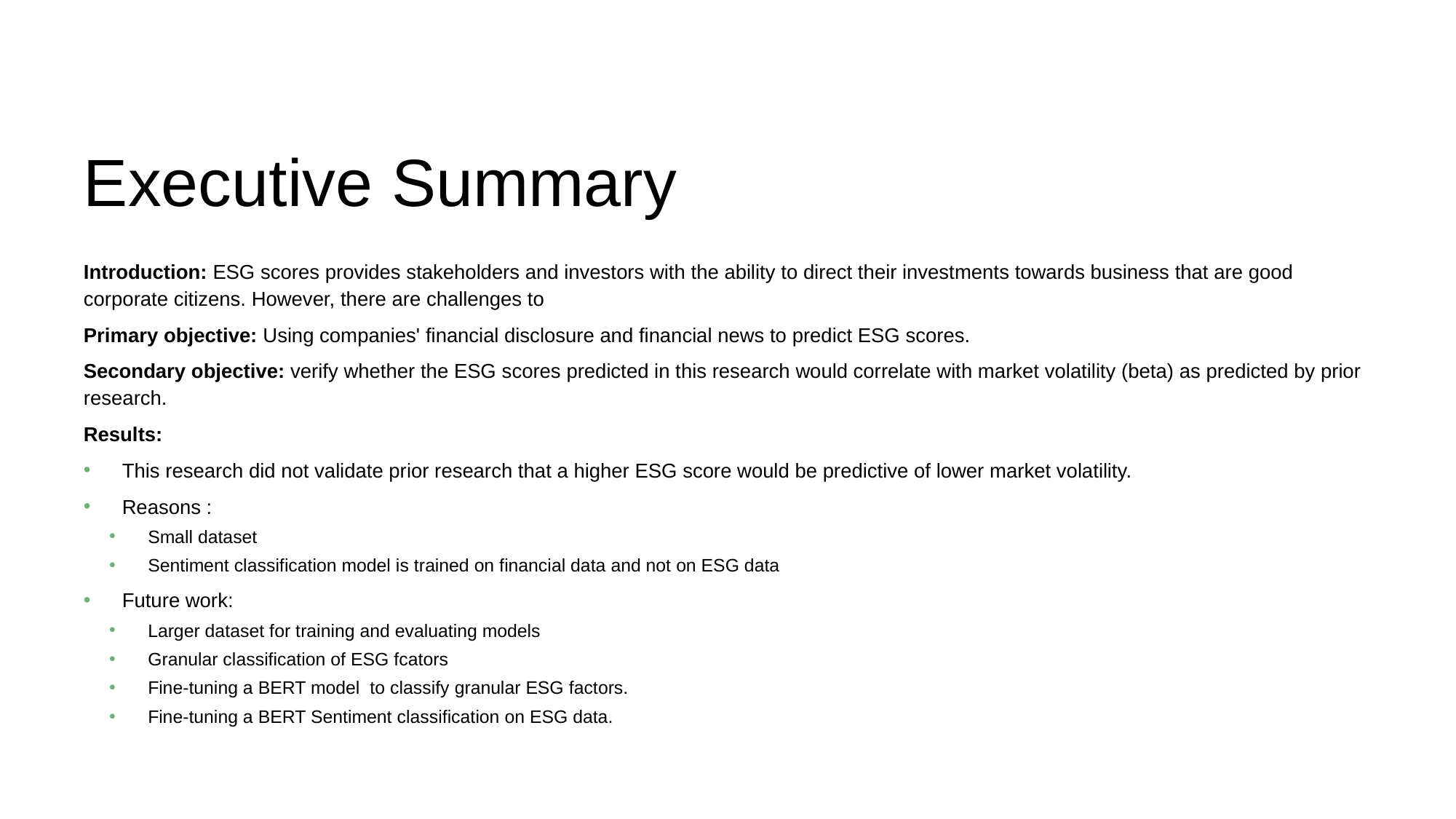

# Executive Summary
Introduction: ESG scores provides stakeholders and investors with the ability to direct their investments towards business that are good corporate citizens. However, there are challenges to
Primary objective: Using companies' financial disclosure and financial news to predict ESG scores.
Secondary objective: verify whether the ESG scores predicted in this research would correlate with market volatility (beta) as predicted by prior research.
Results:
This research did not validate prior research that a higher ESG score would be predictive of lower market volatility.
Reasons :
Small dataset
Sentiment classification model is trained on financial data and not on ESG data
Future work:
Larger dataset for training and evaluating models
Granular classification of ESG fcators
Fine-tuning a BERT model  to classify granular ESG factors.
Fine-tuning a BERT Sentiment classification on ESG data.